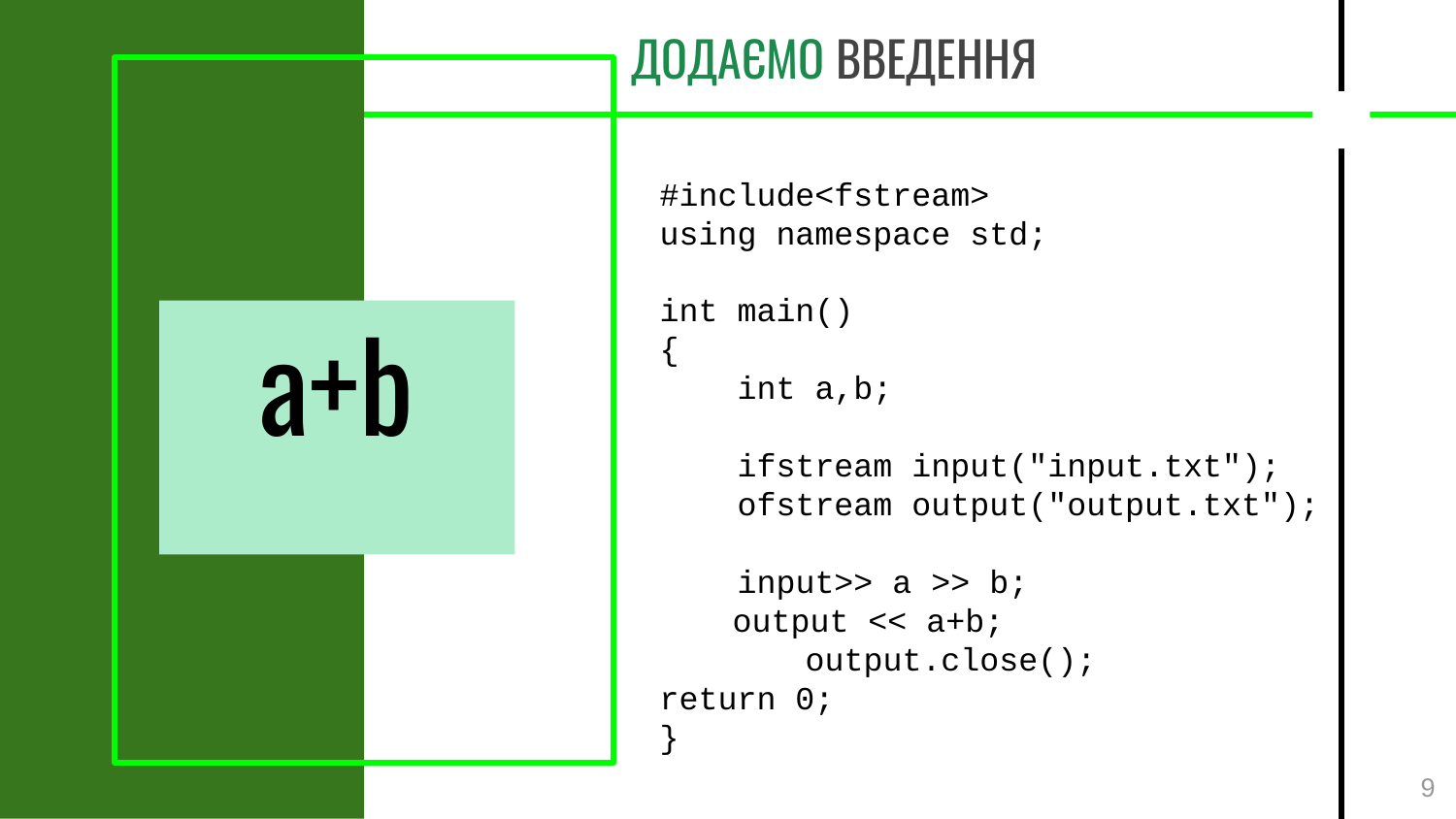

# ДОДАЄМО ВВЕДЕННЯ
#include<fstream>
using namespace std;

int main()
{
    int a,b;

    ifstream input("input.txt");
    ofstream output("output.txt");

    input>> a >> b;
output << a+b;
	output.close();
return 0;
}

a+b
9